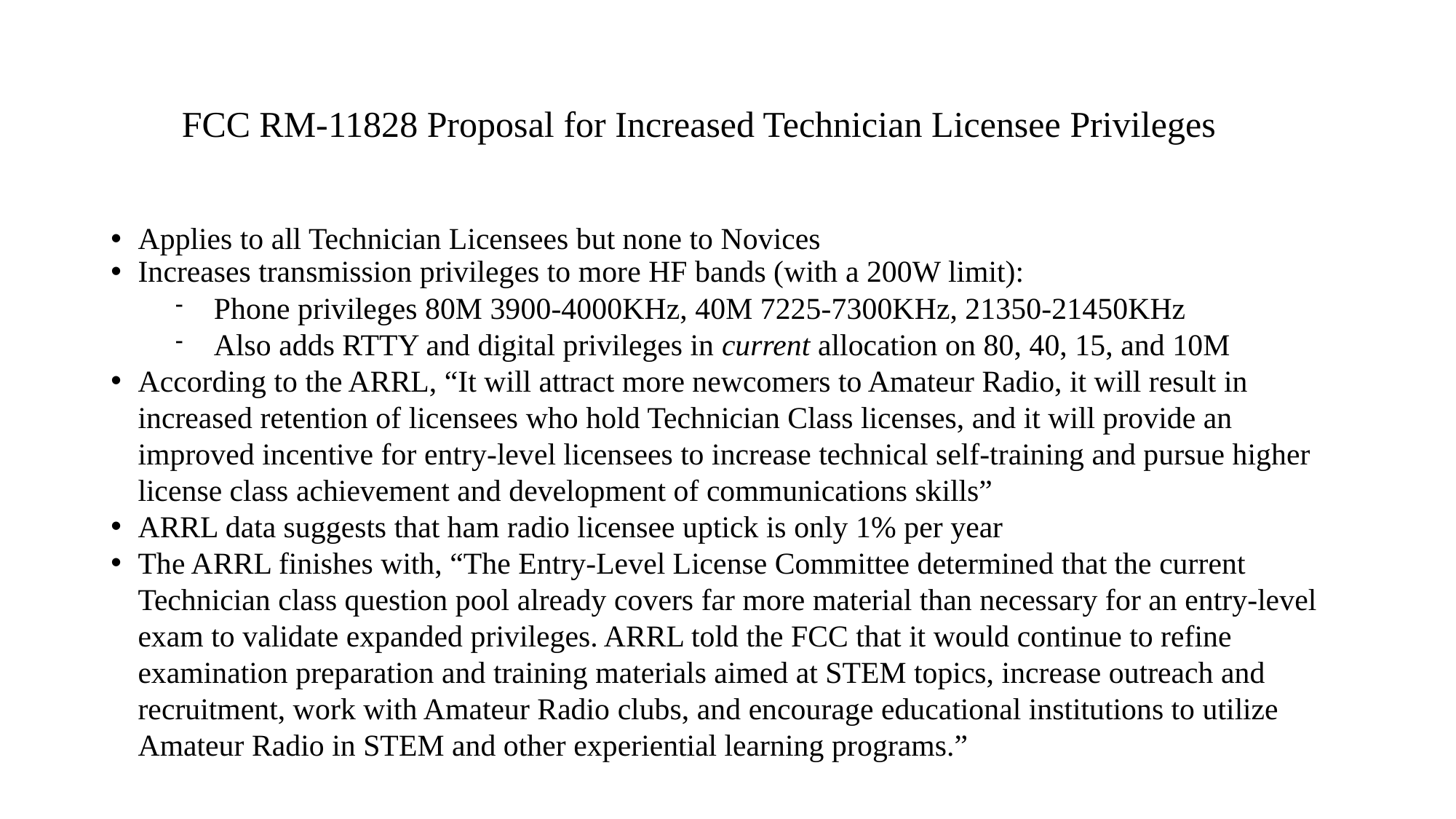

FCC RM-11828 Proposal for Increased Technician Licensee Privileges
Applies to all Technician Licensees but none to Novices
Increases transmission privileges to more HF bands (with a 200W limit):
Phone privileges 80M 3900-4000KHz, 40M 7225-7300KHz, 21350-21450KHz
Also adds RTTY and digital privileges in current allocation on 80, 40, 15, and 10M
According to the ARRL, “It will attract more newcomers to Amateur Radio, it will result in increased retention of licensees who hold Technician Class licenses, and it will provide an improved incentive for entry-level licensees to increase technical self-training and pursue higher license class achievement and development of communications skills”
ARRL data suggests that ham radio licensee uptick is only 1% per year
The ARRL finishes with, “The Entry-Level License Committee determined that the current Technician class question pool already covers far more material than necessary for an entry-level exam to validate expanded privileges. ARRL told the FCC that it would continue to refine examination preparation and training materials aimed at STEM topics, increase outreach and recruitment, work with Amateur Radio clubs, and encourage educational institutions to utilize Amateur Radio in STEM and other experiential learning programs.”